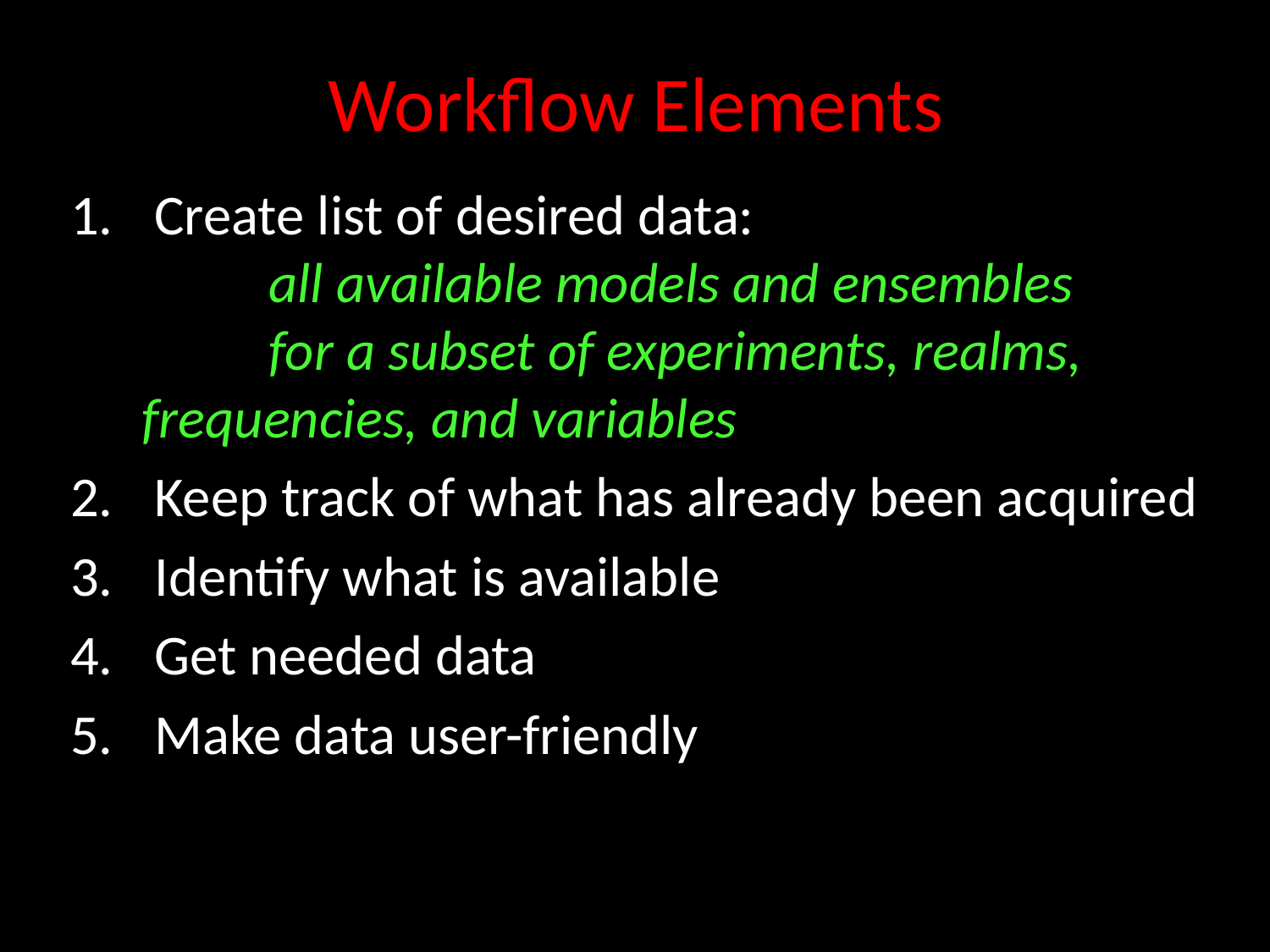

# Workflow Elements
 Create list of desired data:
	all available models and ensembles
	for a subset of experiments, realms, 	frequencies, and variables
 Keep track of what has already been acquired
 Identify what is available
 Get needed data
 Make data user-friendly